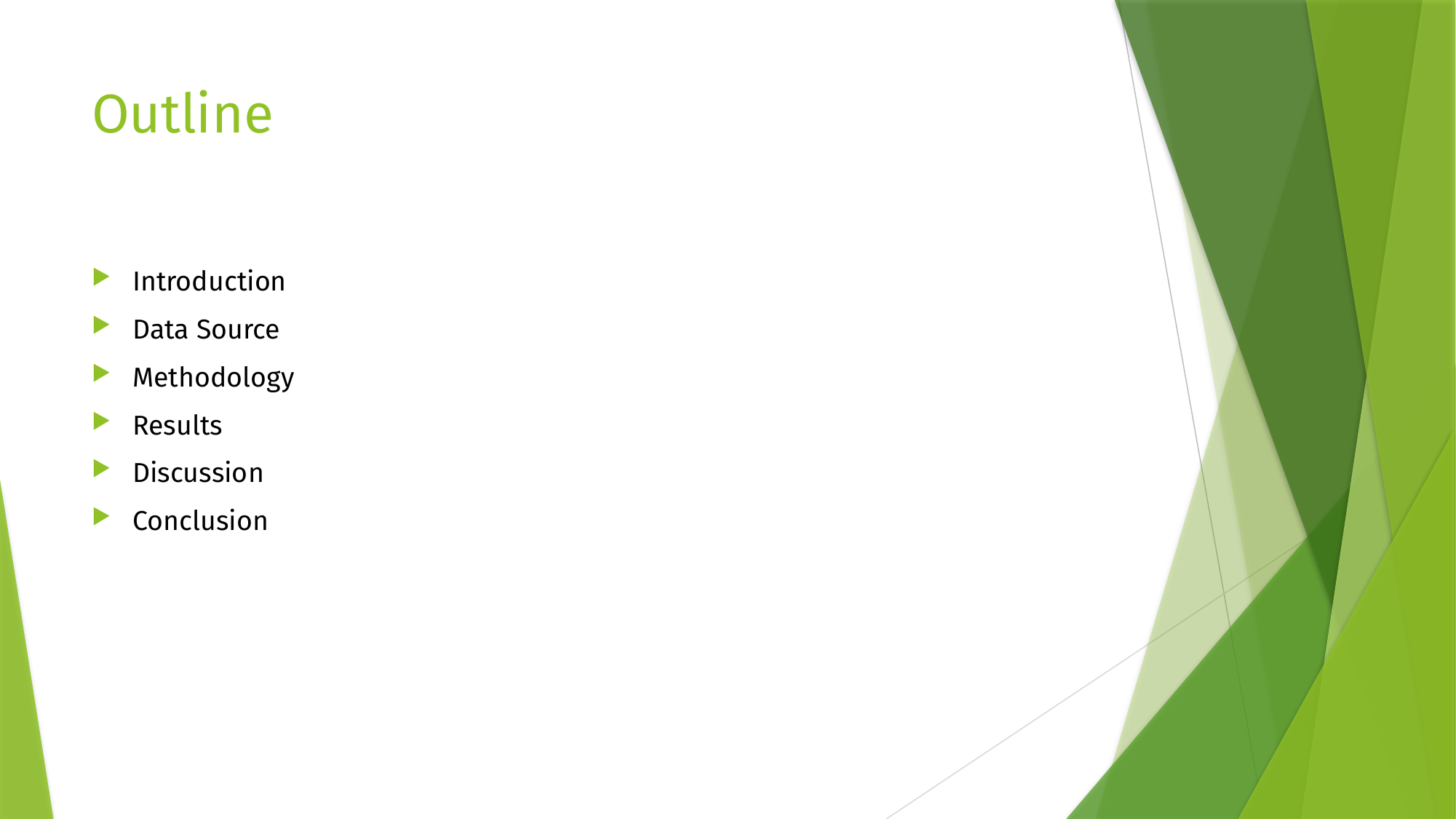

# Outline
Introduction
Data Source
Methodology
Results
Discussion
Conclusion